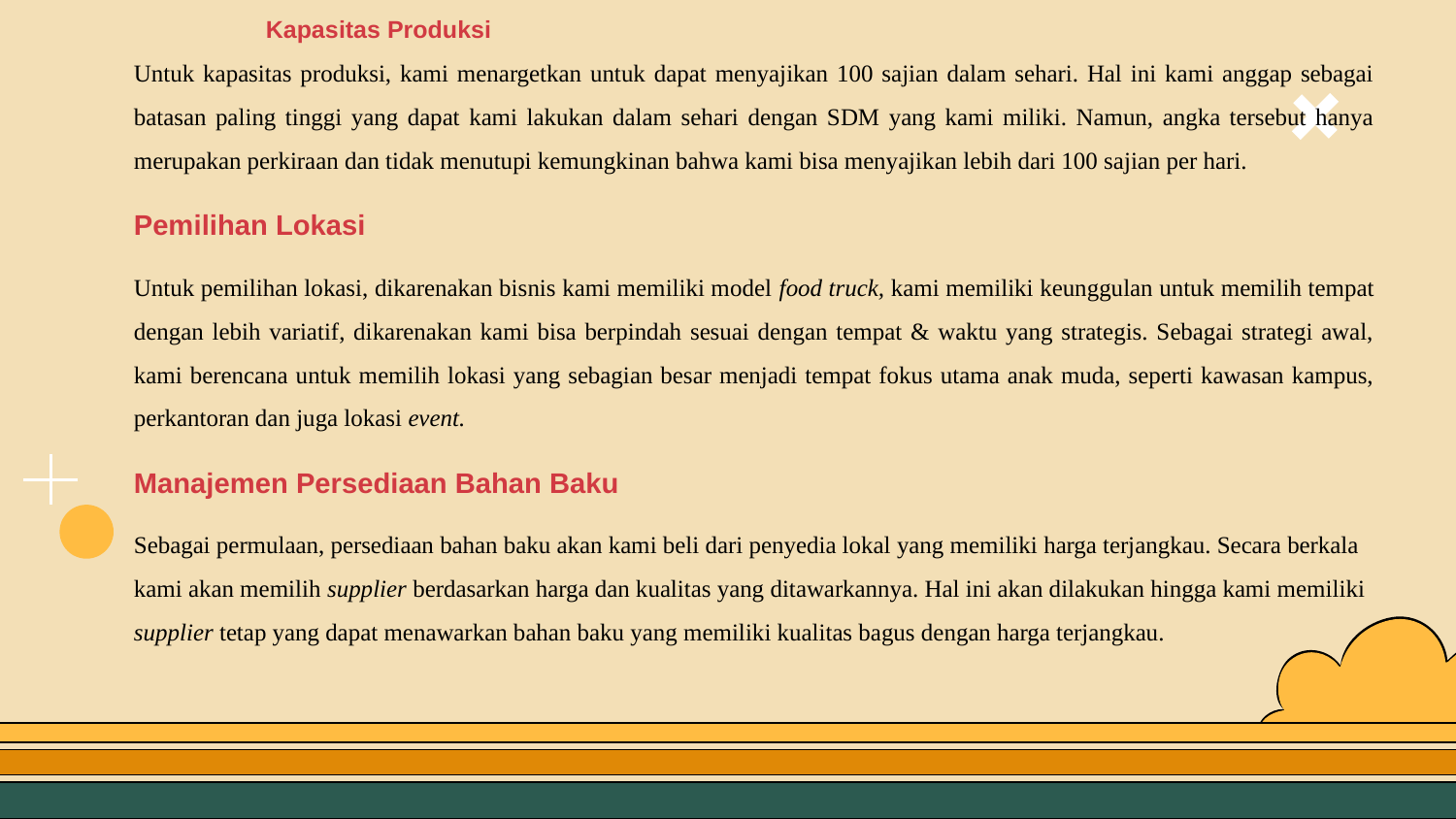

Kapasitas Produksi
Untuk kapasitas produksi, kami menargetkan untuk dapat menyajikan 100 sajian dalam sehari. Hal ini kami anggap sebagai batasan paling tinggi yang dapat kami lakukan dalam sehari dengan SDM yang kami miliki. Namun, angka tersebut hanya merupakan perkiraan dan tidak menutupi kemungkinan bahwa kami bisa menyajikan lebih dari 100 sajian per hari.
Pemilihan Lokasi
Untuk pemilihan lokasi, dikarenakan bisnis kami memiliki model food truck, kami memiliki keunggulan untuk memilih tempat dengan lebih variatif, dikarenakan kami bisa berpindah sesuai dengan tempat & waktu yang strategis. Sebagai strategi awal, kami berencana untuk memilih lokasi yang sebagian besar menjadi tempat fokus utama anak muda, seperti kawasan kampus, perkantoran dan juga lokasi event.
Manajemen Persediaan Bahan Baku
Sebagai permulaan, persediaan bahan baku akan kami beli dari penyedia lokal yang memiliki harga terjangkau. Secara berkala kami akan memilih supplier berdasarkan harga dan kualitas yang ditawarkannya. Hal ini akan dilakukan hingga kami memiliki supplier tetap yang dapat menawarkan bahan baku yang memiliki kualitas bagus dengan harga terjangkau.